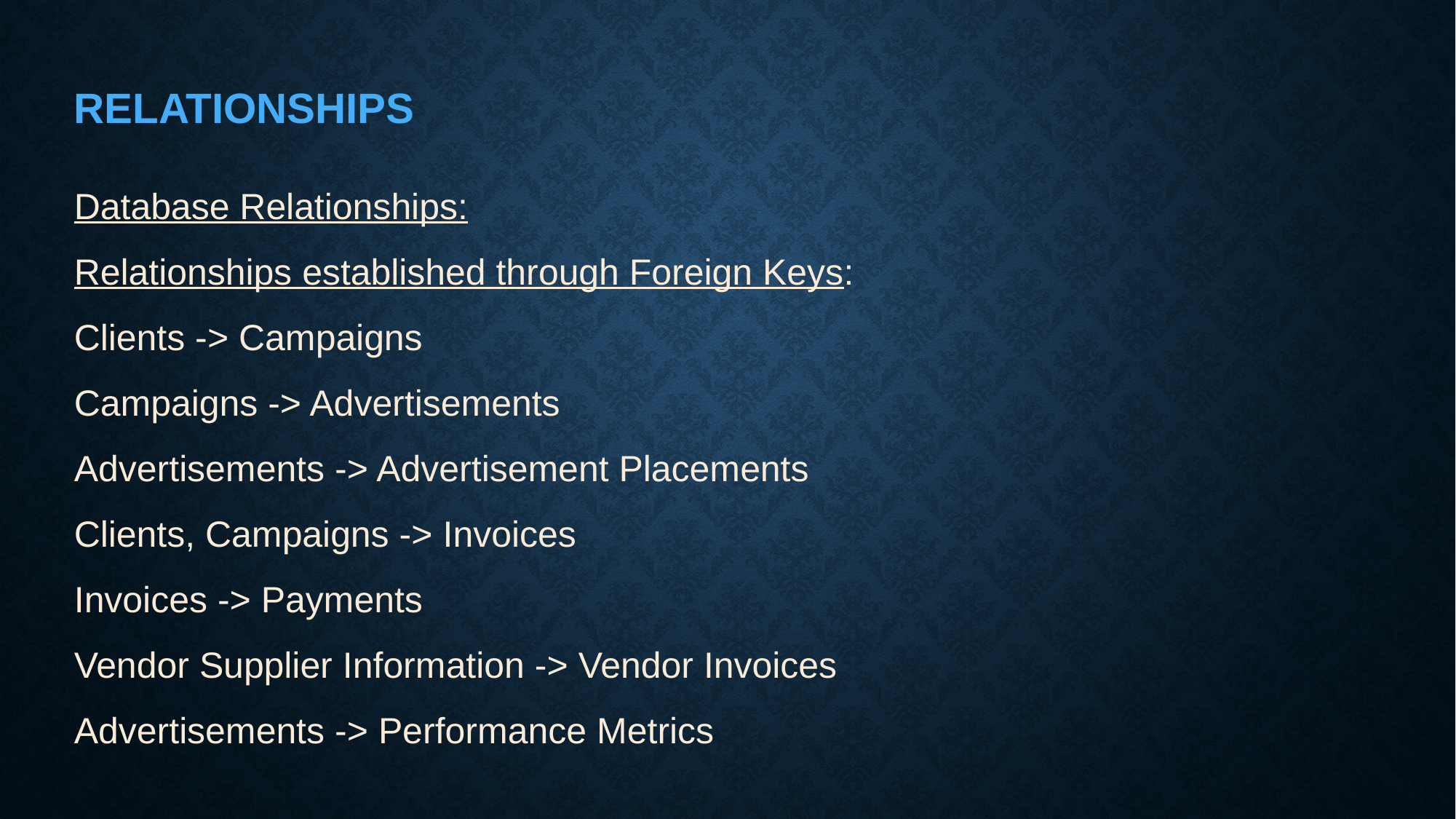

RELATIONSHIPS
Database Relationships:
Relationships established through Foreign Keys:
Clients -> Campaigns
Campaigns -> Advertisements
Advertisements -> Advertisement Placements
Clients, Campaigns -> Invoices
Invoices -> Payments
Vendor Supplier Information -> Vendor Invoices
Advertisements -> Performance Metrics